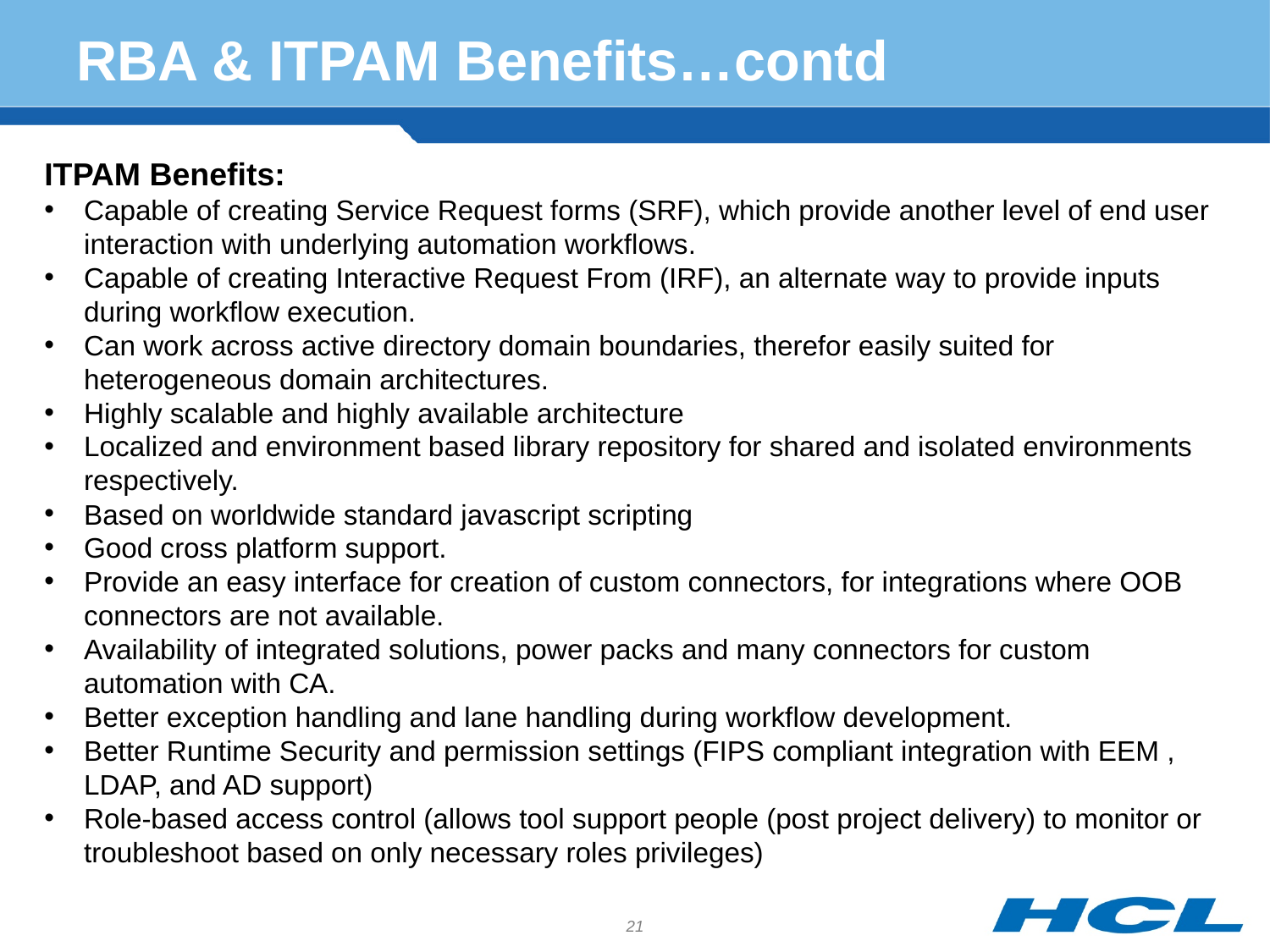

# RBA & ITPAM Benefits…contd
ITPAM Benefits:
Capable of creating Service Request forms (SRF), which provide another level of end user interaction with underlying automation workflows.
Capable of creating Interactive Request From (IRF), an alternate way to provide inputs during workflow execution.
Can work across active directory domain boundaries, therefor easily suited for heterogeneous domain architectures.
Highly scalable and highly available architecture
Localized and environment based library repository for shared and isolated environments respectively.
Based on worldwide standard javascript scripting
Good cross platform support.
Provide an easy interface for creation of custom connectors, for integrations where OOB connectors are not available.
Availability of integrated solutions, power packs and many connectors for custom automation with CA.
Better exception handling and lane handling during workflow development.
Better Runtime Security and permission settings (FIPS compliant integration with EEM , LDAP, and AD support)
Role-based access control (allows tool support people (post project delivery) to monitor or troubleshoot based on only necessary roles privileges)
21